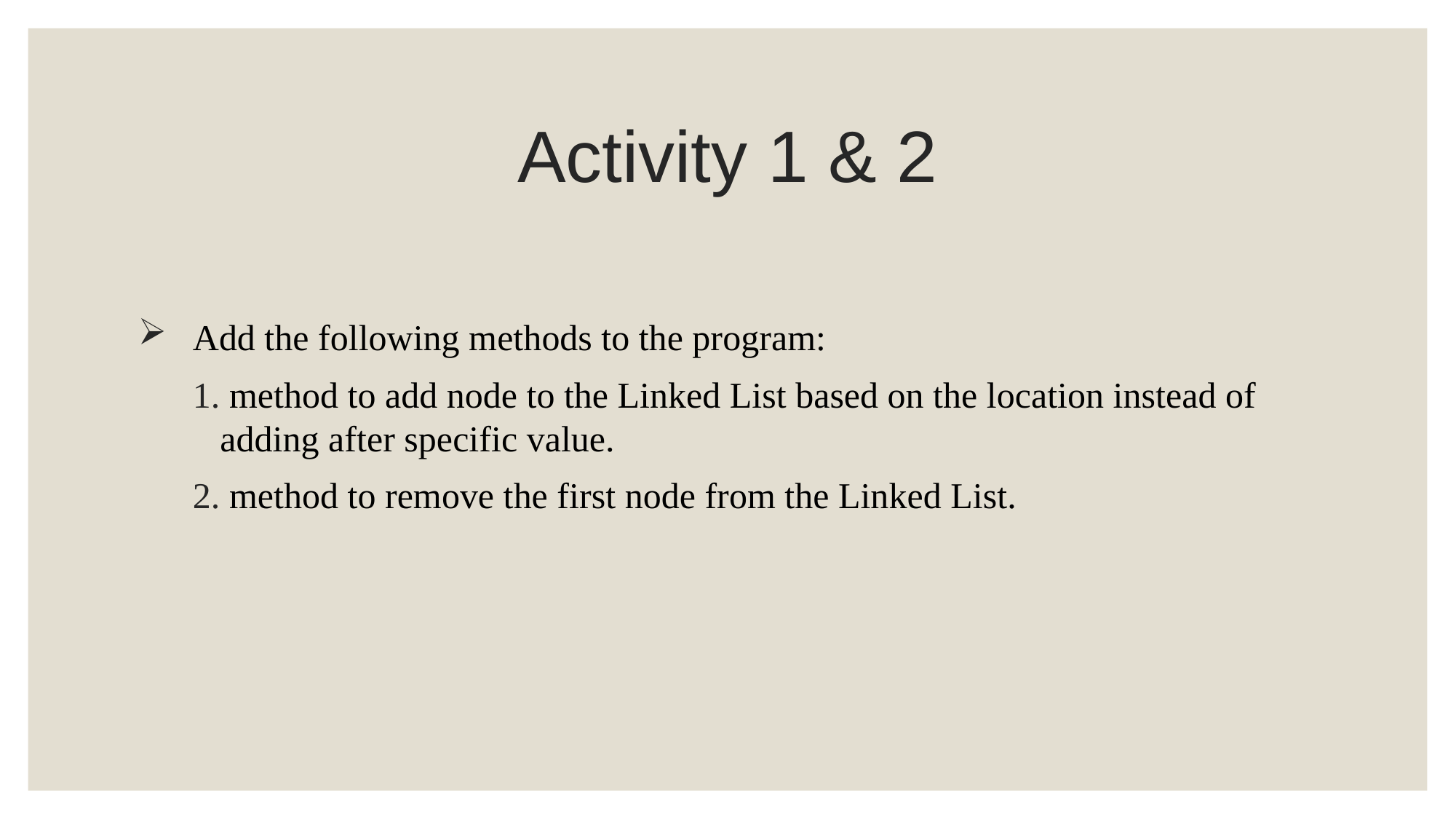

# Activity 1 & 2

Add the following methods to the program:
 method to add node to the Linked List based on the location instead of adding after specific value.
 method to remove the first node from the Linked List.